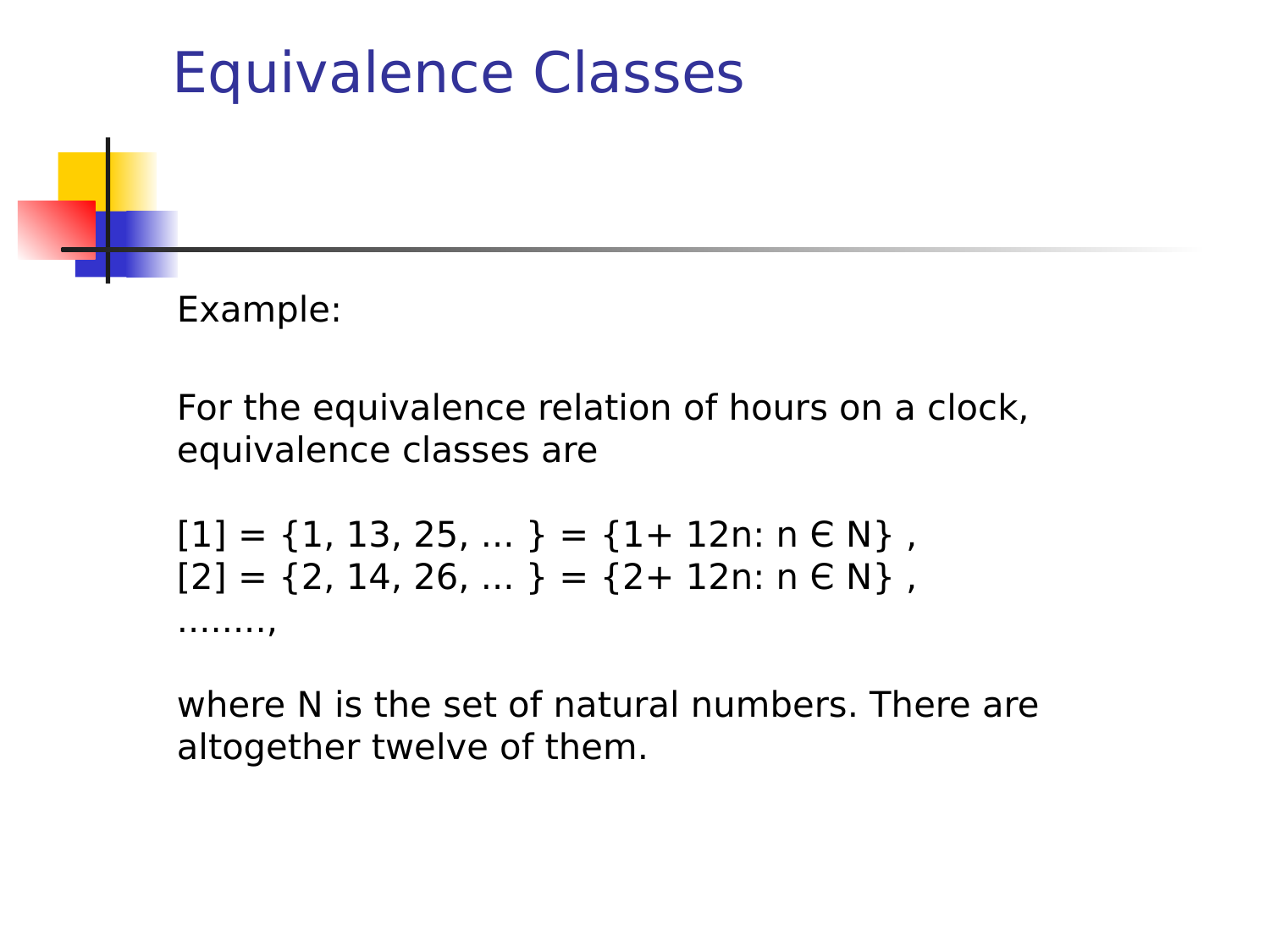

# Equivalence Classes
Example:

For the equivalence relation of hours on a clock, equivalence classes are
[1] = {1, 13, 25, ... } = {1+ 12n: n Є N} ,
[2] = {2, 14, 26, ... } = {2+ 12n: n Є N} ,
........,
where N is the set of natural numbers. There are altogether twelve of them.